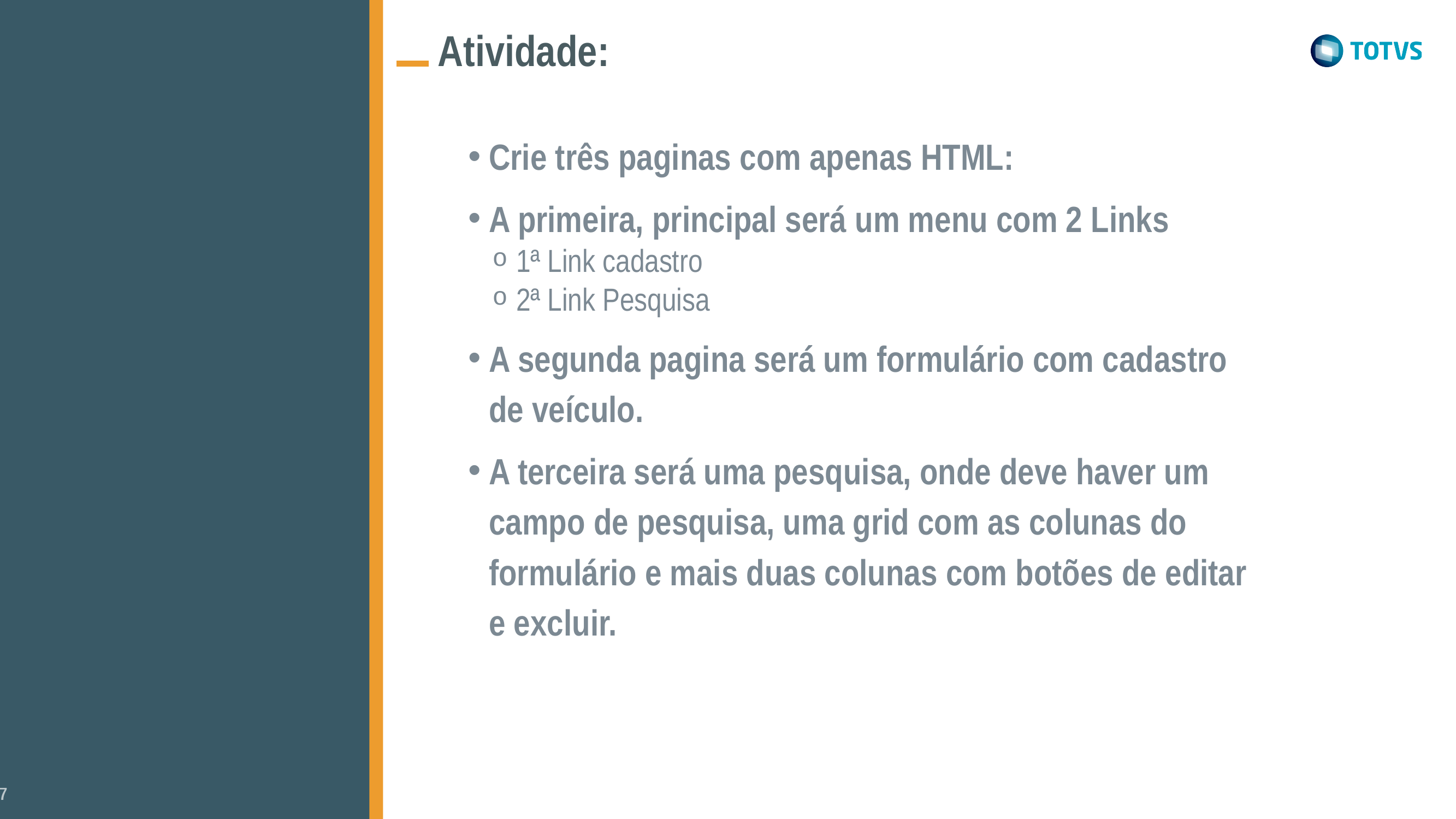

Atividade:
Crie três paginas com apenas HTML:
A primeira, principal será um menu com 2 Links
1ª Link cadastro
2ª Link Pesquisa
A segunda pagina será um formulário com cadastro de veículo.
A terceira será uma pesquisa, onde deve haver um campo de pesquisa, uma grid com as colunas do formulário e mais duas colunas com botões de editar e excluir.